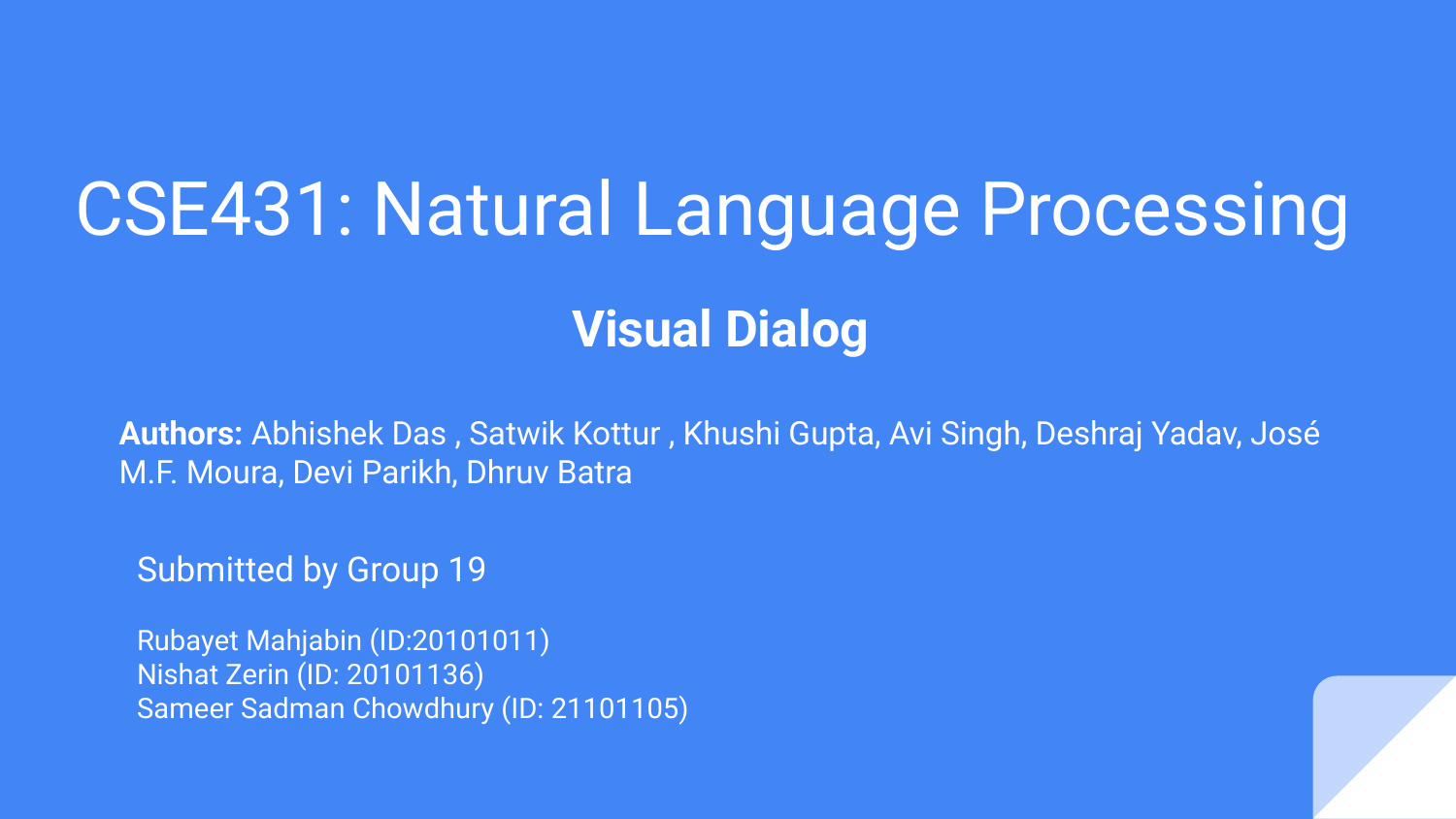

# CSE431: Natural Language Processing
Visual Dialog
Authors: Abhishek Das , Satwik Kottur , Khushi Gupta, Avi Singh, Deshraj Yadav, José M.F. Moura, Devi Parikh, Dhruv Batra
Submitted by Group 19

Rubayet Mahjabin (ID:20101011)
Nishat Zerin (ID: 20101136)
Sameer Sadman Chowdhury (ID: 21101105)